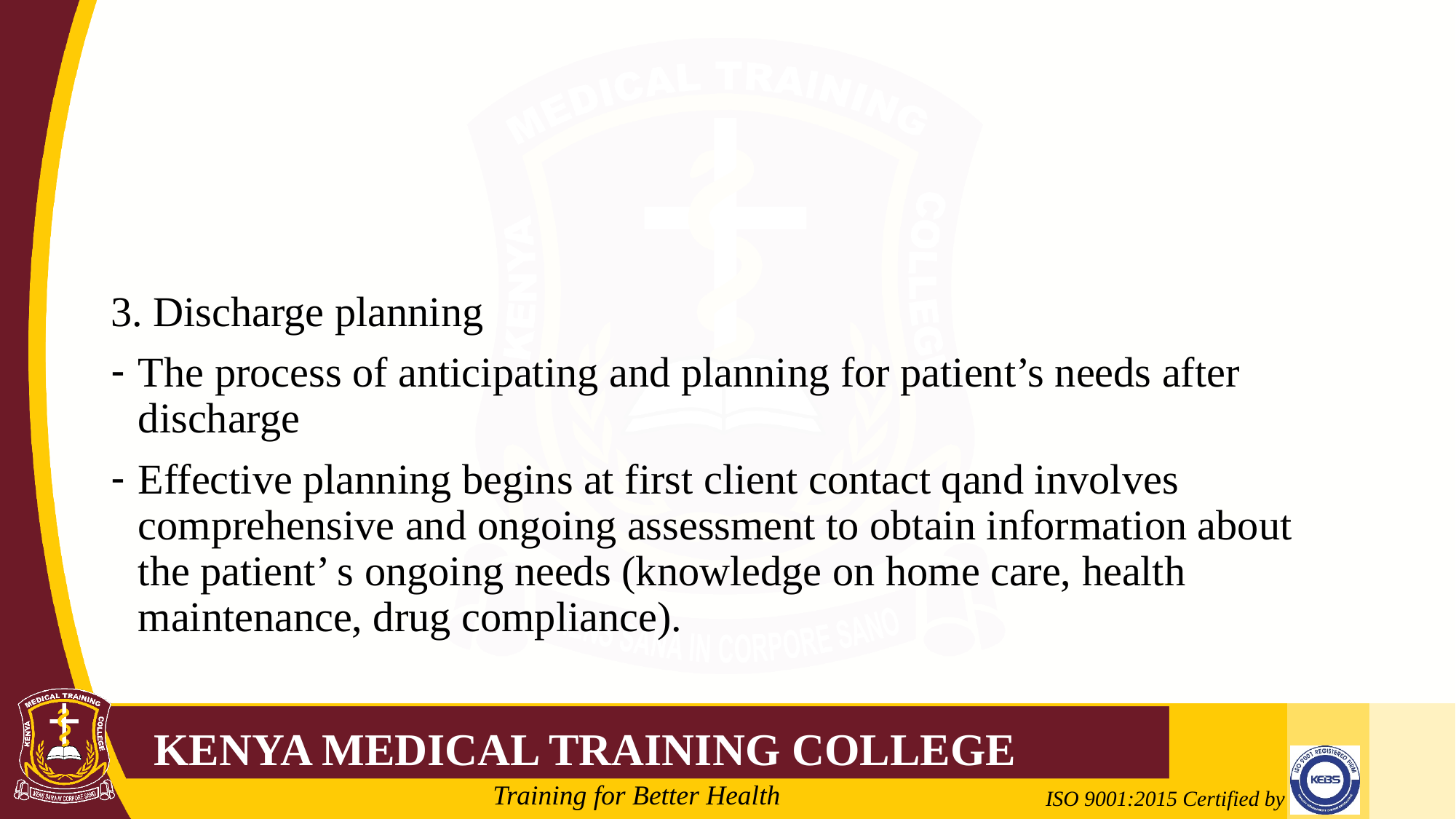

#

3. Discharge planning
The process of anticipating and planning for patient’s needs after discharge
Effective planning begins at first client contact qand involves comprehensive and ongoing assessment to obtain information about the patient’ s ongoing needs (knowledge on home care, health maintenance, drug compliance).